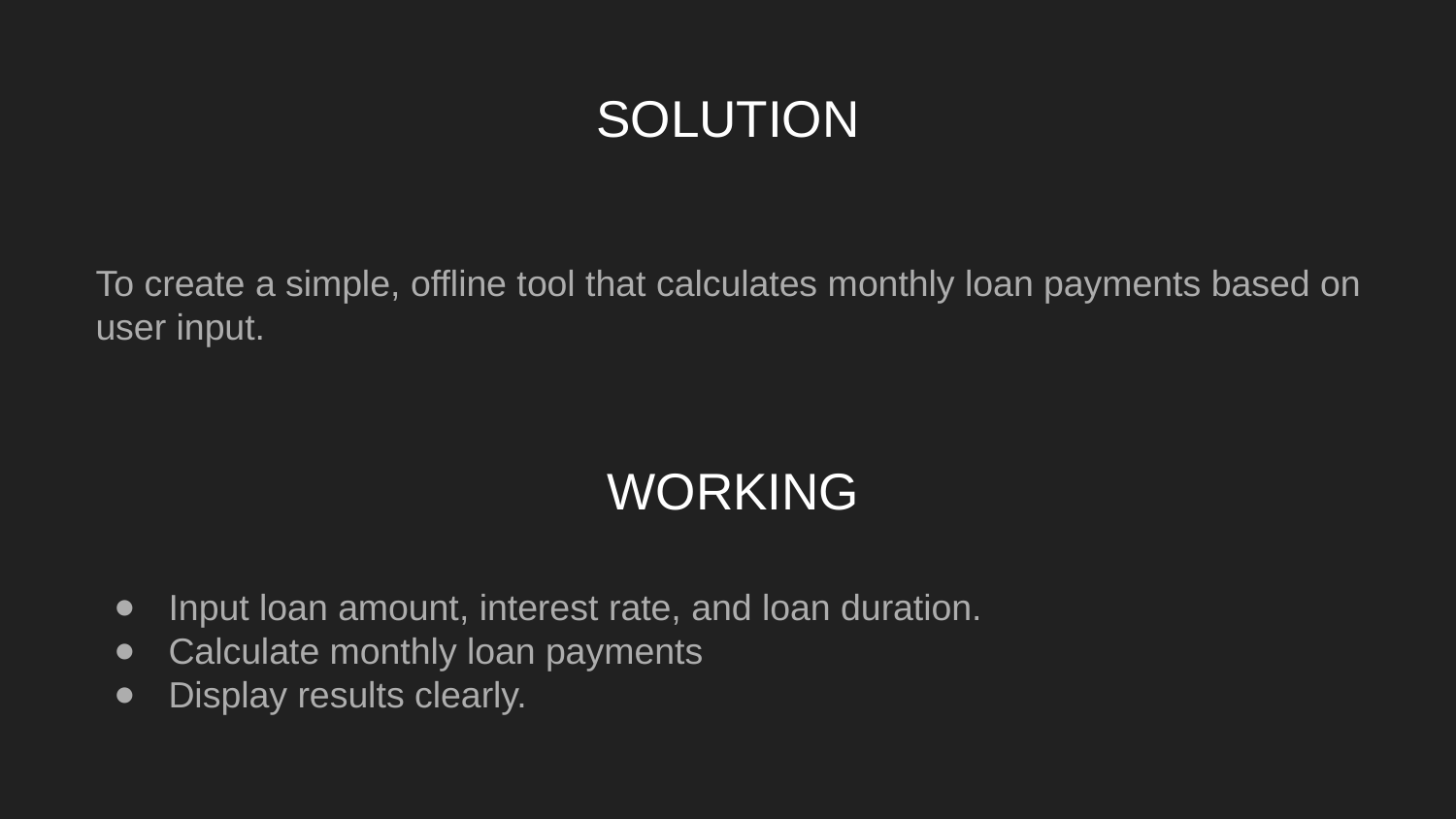

# SOLUTION
To create a simple, offline tool that calculates monthly loan payments based on user input.

WORKING
Input loan amount, interest rate, and loan duration.
Calculate monthly loan payments
Display results clearly.